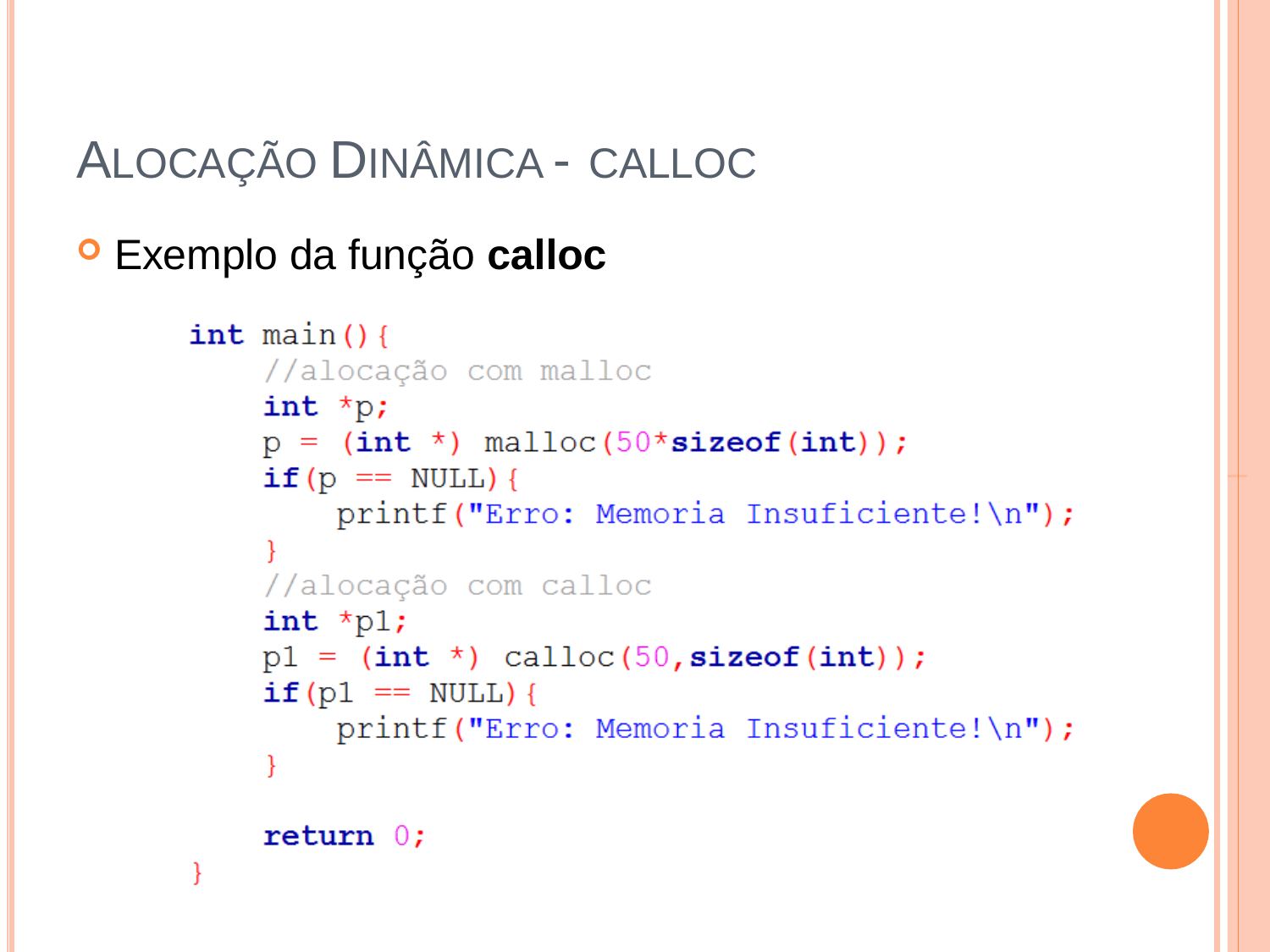

# ALOCAÇÃO DINÂMICA - CALLOC
Exemplo da função calloc